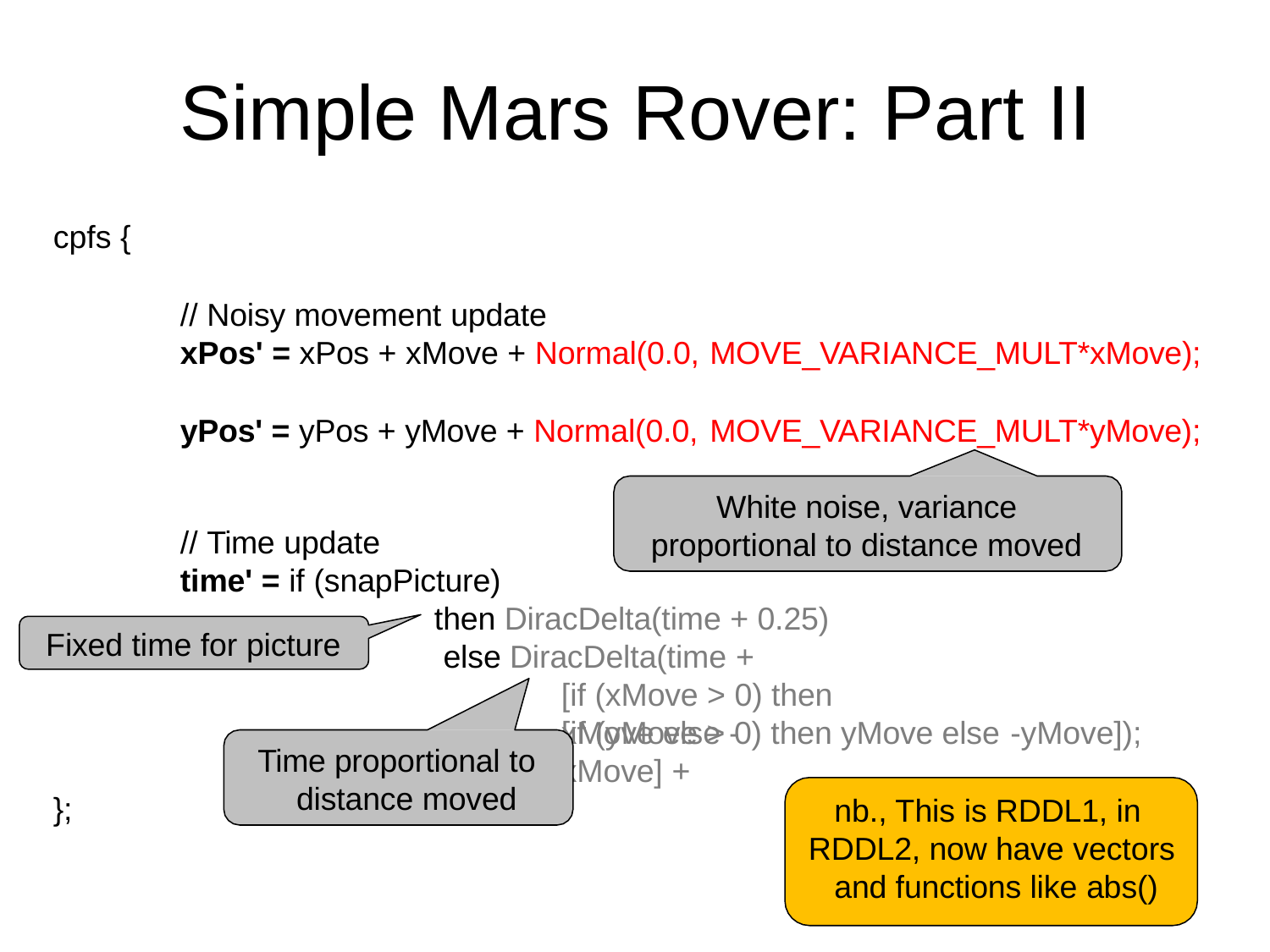

# Simple Mars Rover: Part II
cpfs {

// Noisy movement update
xPos' = xPos + xMove + Normal(0.0, MOVE_VARIANCE_MULT*xMove);

yPos' = yPos + yMove + Normal(0.0, MOVE_VARIANCE_MULT*yMove);

White noise, variance  proportional to distance moved
// Time update
time' = if (snapPicture)
then DiracDelta(time + 0.25)  else DiracDelta(time +
[if (xMove > 0) then xMove else -xMove] +

Fixed time for picture

[if (yMove > 0) then yMove else -yMove]);
Time proportional to  distance moved

};
nb., This is RDDL1, in  RDDL2, now have vectors  and functions like abs()